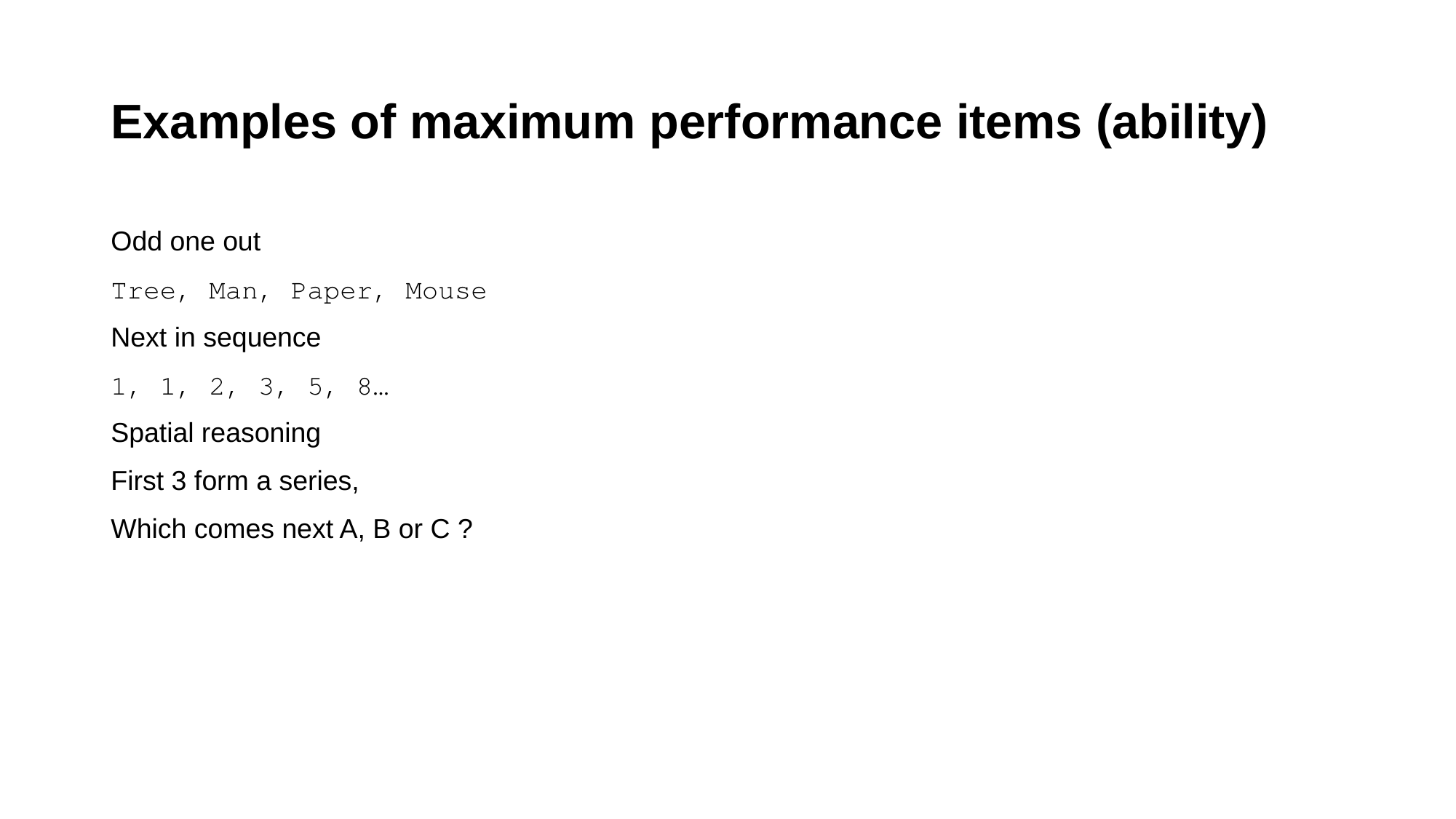

# Examples of maximum performance items (ability)
Odd one out
Tree, Man, Paper, Mouse
Next in sequence
1, 1, 2, 3, 5, 8…
Spatial reasoning
First 3 form a series,
Which comes next A, B or C ?